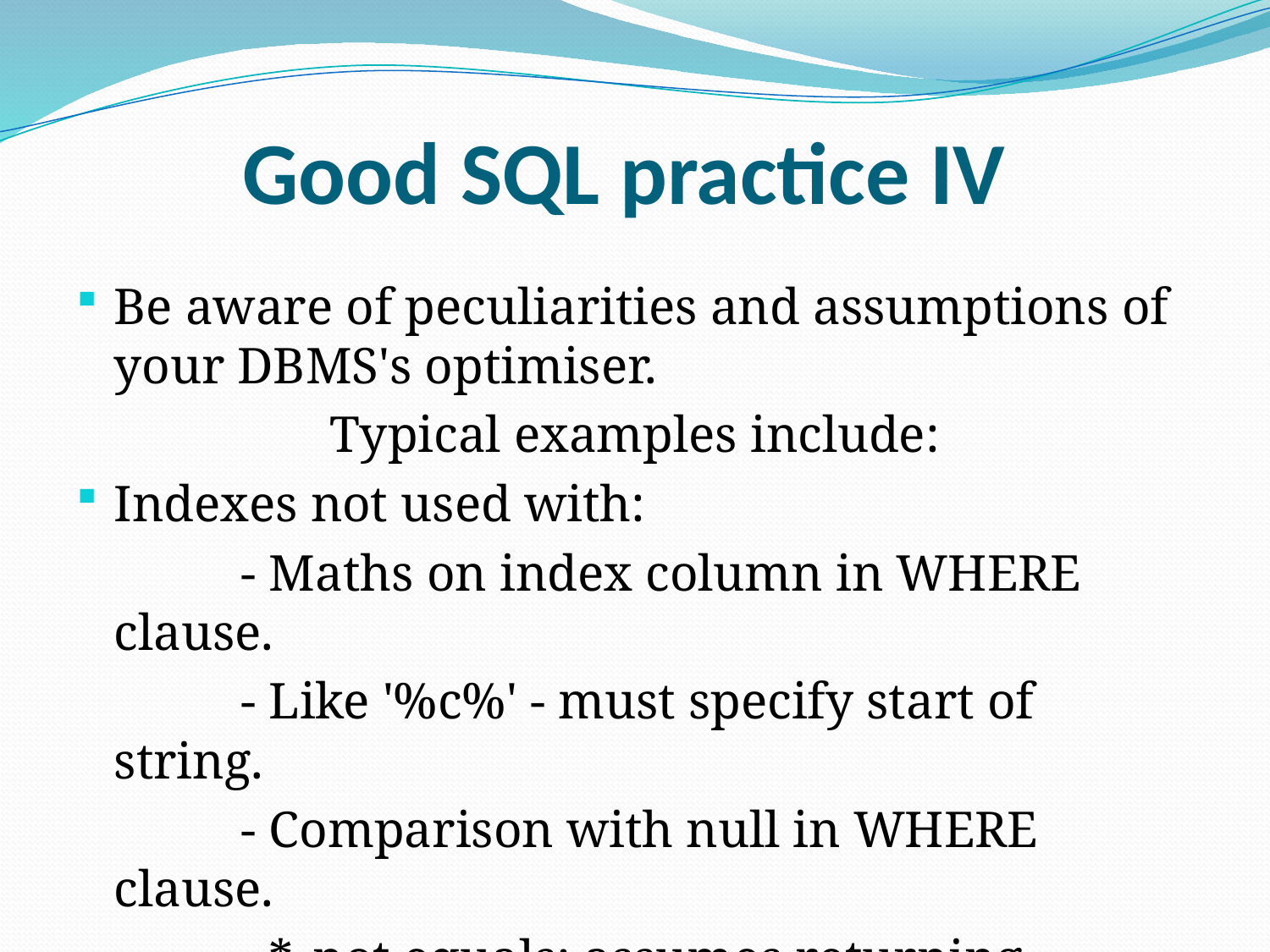

# Good SQL practice IV
Be aware of peculiarities and assumptions of your DBMS's optimiser.
Typical examples include:
Indexes not used with:
		- Maths on index column in WHERE clause.
		- Like '%c%' - must specify start of string.
		- Comparison with null in WHERE clause.
		- *, not equals: assumes returning majority of 	  rows so index not used.